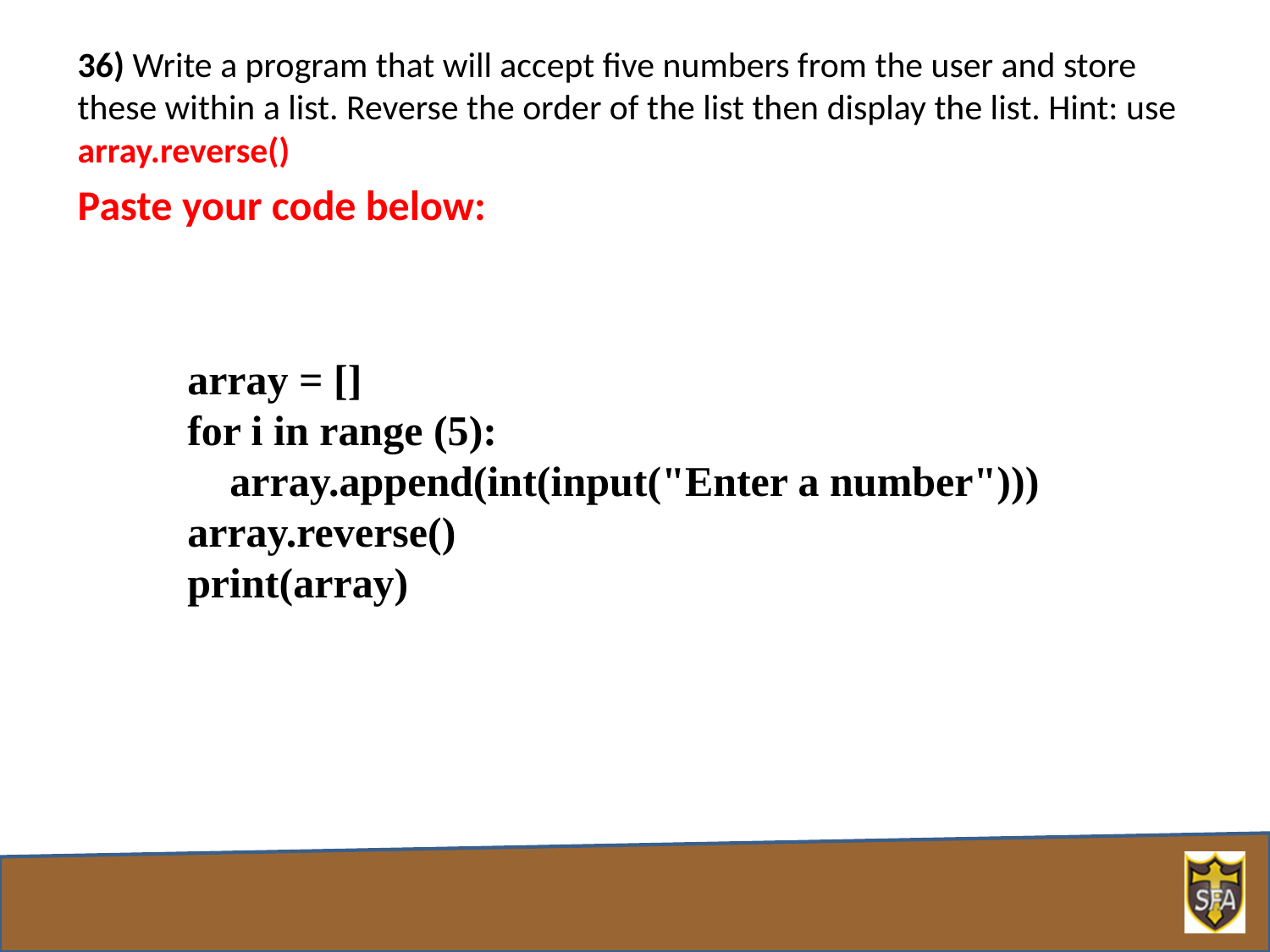

36) Write a program that will accept five numbers from the user and store these within a list. Reverse the order of the list then display the list. Hint: use array.reverse()
Paste your code below:

array = []
for i in range (5):
    array.append(int(input("Enter a number")))
array.reverse()
print(array)